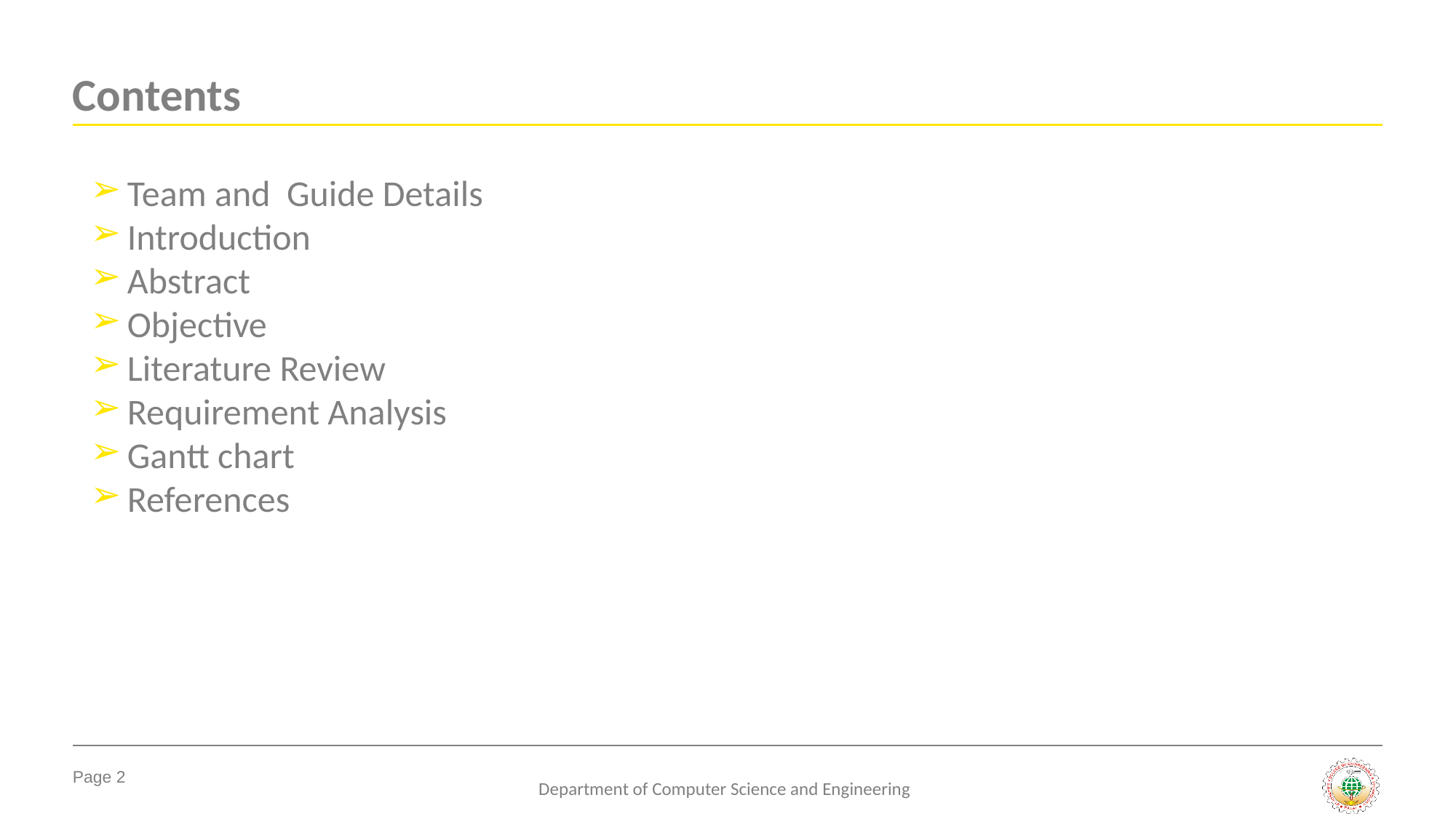

# Contents
Team and  Guide Details
Introduction
Abstract
Objective
Literature Review
Requirement Analysis
Gantt chart
References

Department of Computer Science and Engineering